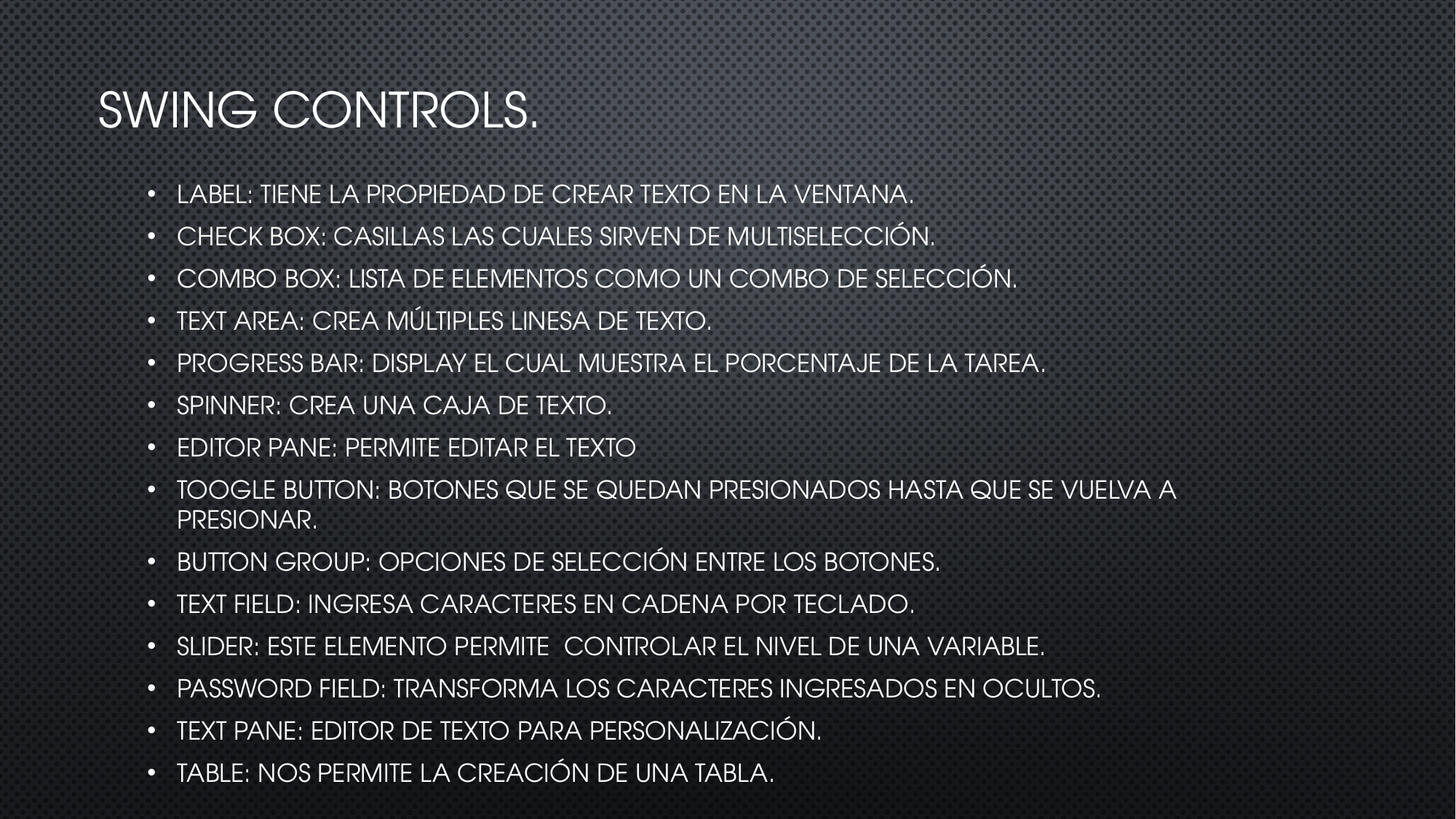

# Swing Controls.
Label: Tiene la propiedad de crear texto en la ventana.
Check box: Casillas las cuales sirven de multiselección.
Combo box: Lista de elementos como un combo de selección.
Text area: Crea múltiples linesa de texto.
Progress bar: Display el cual muestra el porcentaje de la tarea.
Spinner: Crea una caja de texto.
Editor pane: Permite editar el texto
Toogle Button: Botones que se quedan presionados hasta que se vuelva a presionar.
Button Group: Opciones de selección entre los botones.
Text Field: Ingresa caracteres en cadena por teclado.
Slider: Este elemento permite  controlar el nivel de una variable.
Password Field: Transforma los caracteres ingresados en ocultos.
Text Pane: Editor de texto para personalización.
Table: Nos permite la creación de una tabla.